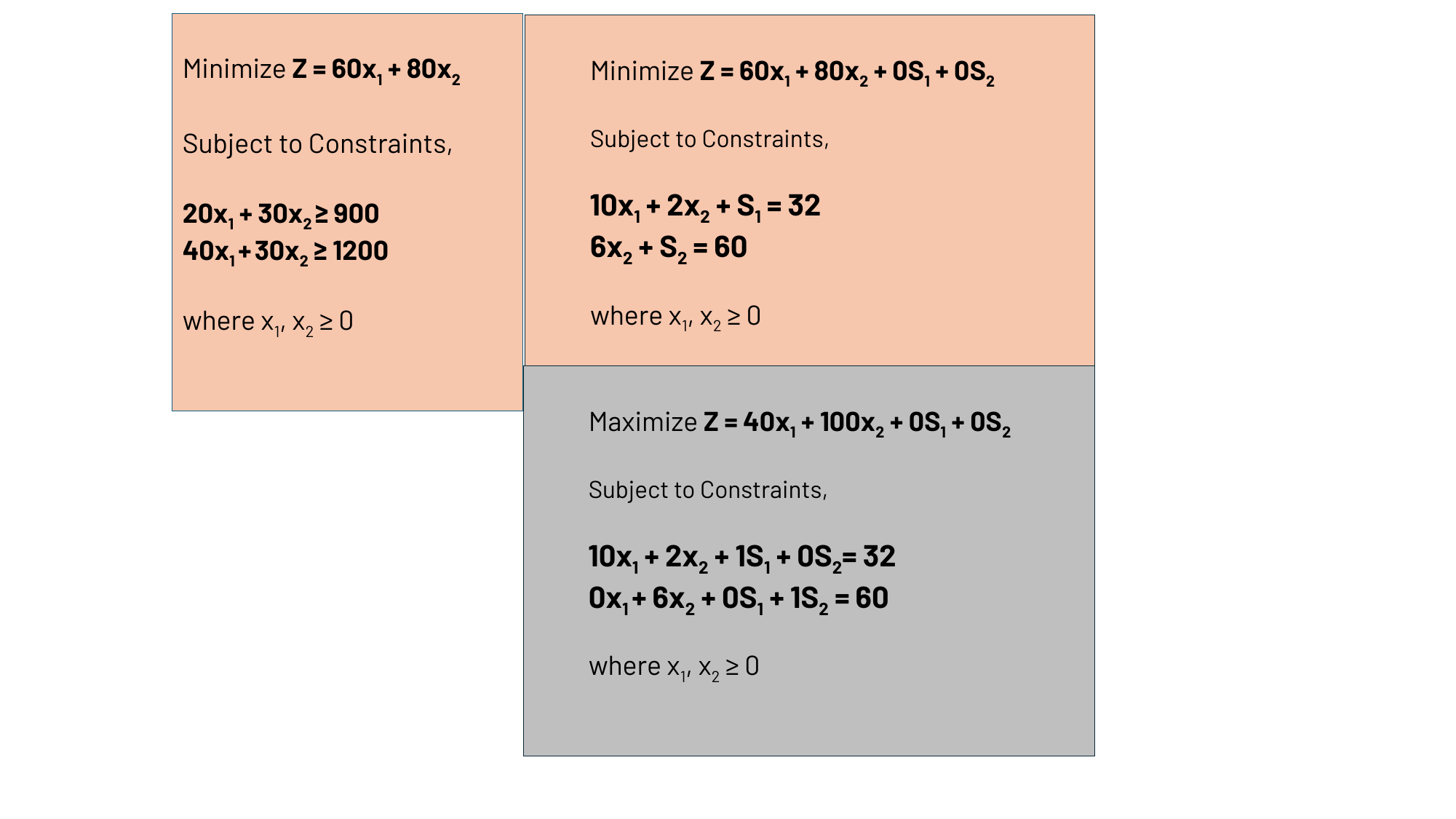

Minimize Z = 60x1 + 80x2

Subject to Constraints,

20x1 + 30x2 ≥ 900
40x1 + 30x2 ≥ 1200

where x1, x2 ≥ 0

Minimize Z = 60x1 + 80x2 + 0S1 + 0S2

Subject to Constraints,

         10x1 + 2x2 + S1 = 32
6x2 + S2 = 60

where x1, x2 ≥ 0

Maximize Z = 40x1 + 100x2 + 0S1 + 0S2

Subject to Constraints,

         10x1 + 2x2 + 1S1 + 0S2= 32
0x1 + 6x2 + 0S1 + 1S2 = 60

where x1, x2 ≥ 0